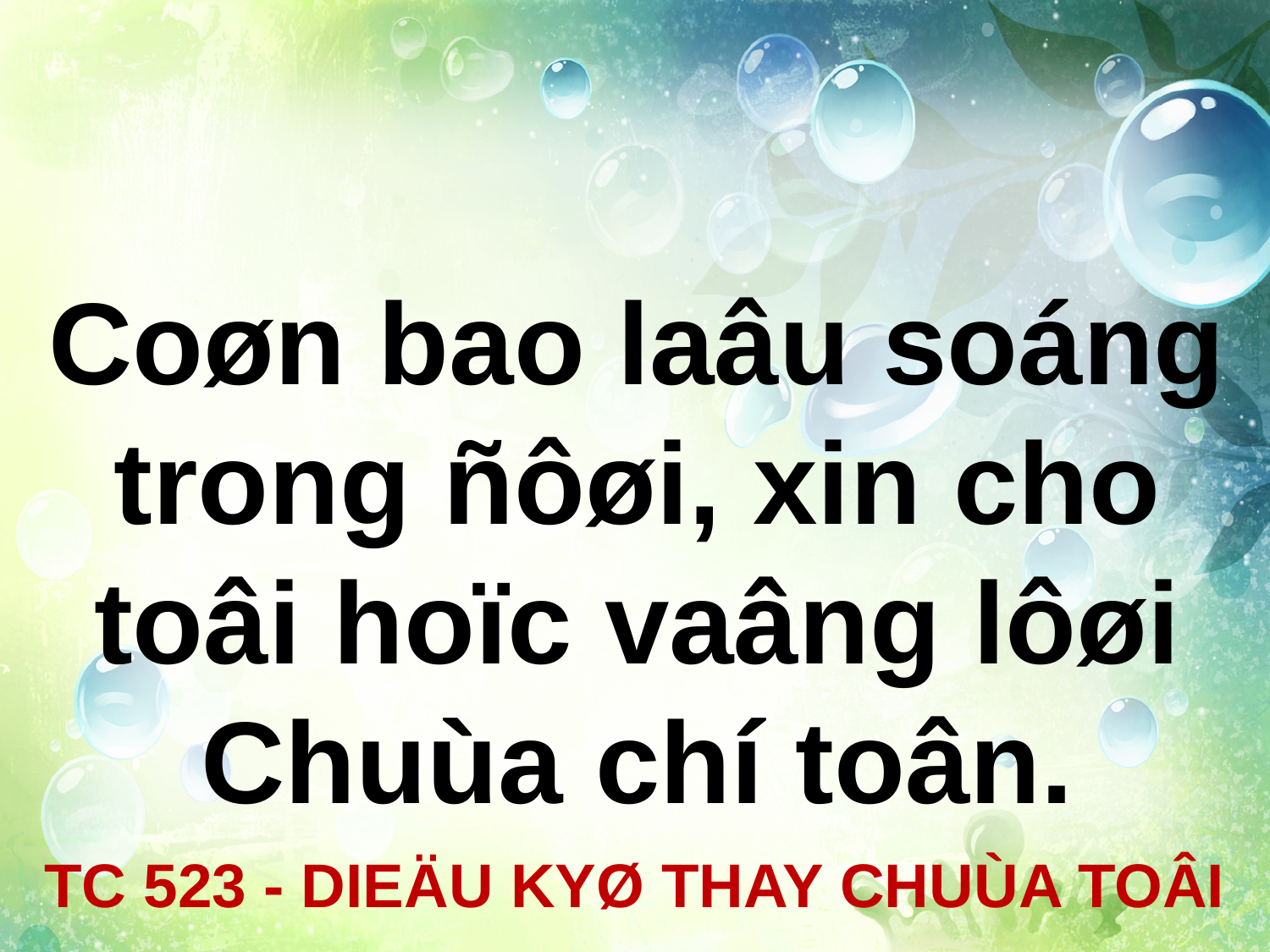

Coøn bao laâu soáng trong ñôøi, xin cho toâi hoïc vaâng lôøi Chuùa chí toân.
TC 523 - DIEÄU KYØ THAY CHUÙA TOÂI